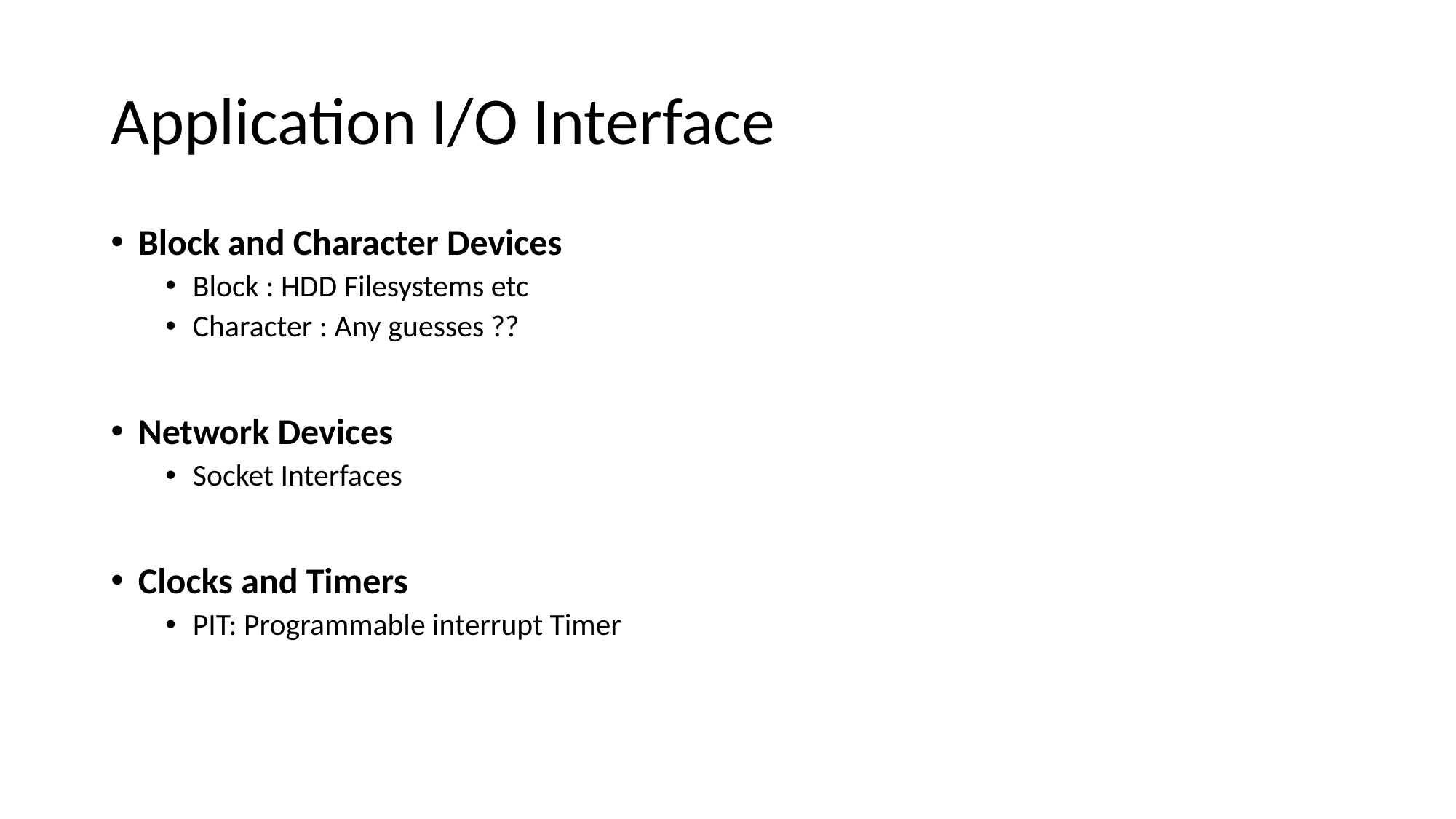

# Application I/O Interface
Block and Character Devices
Block : HDD Filesystems etc
Character : Any guesses ??

Network Devices
Socket Interfaces

Clocks and Timers
PIT: Programmable interrupt Timer